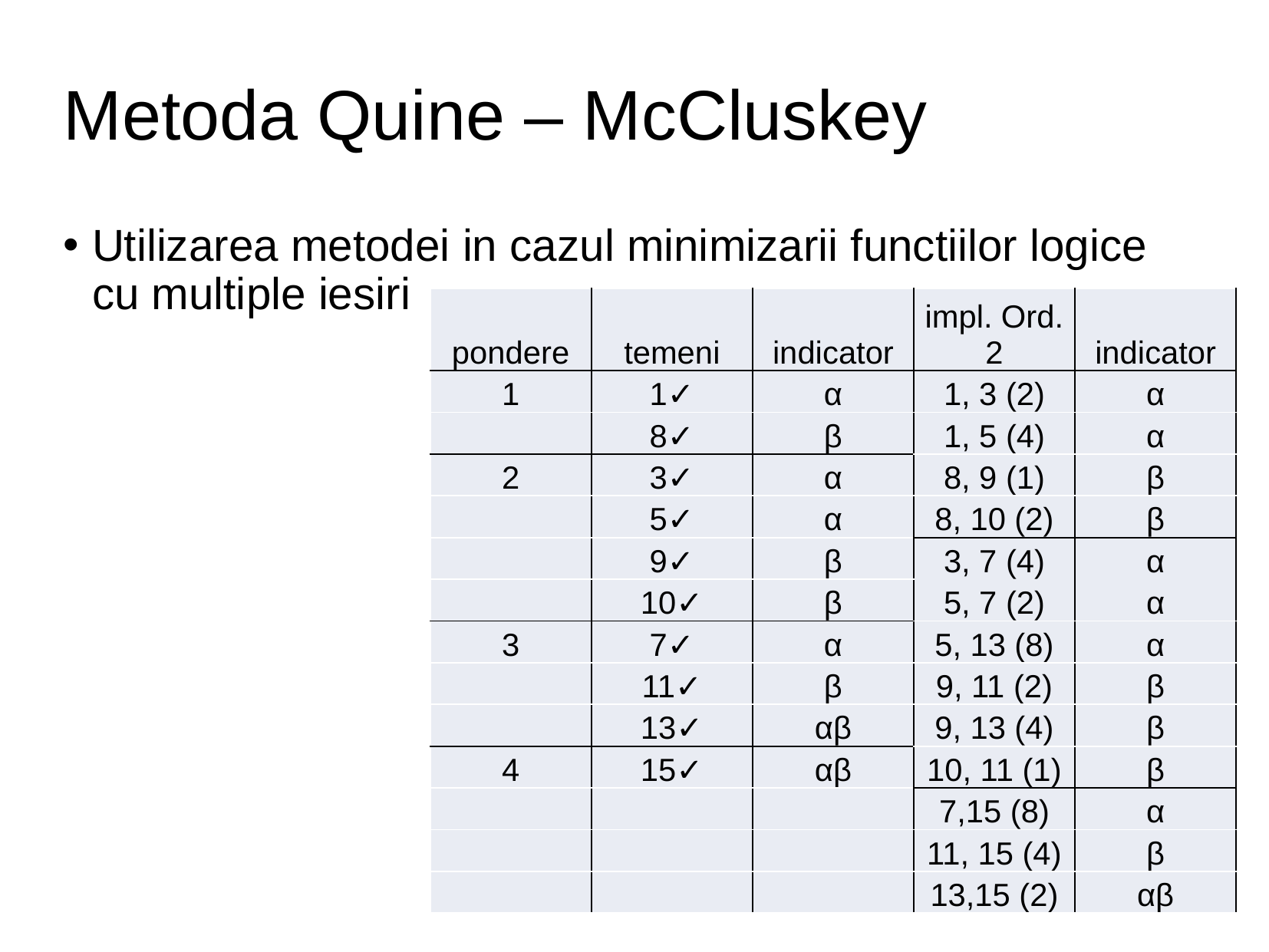

# Metoda Quine – McCluskey
Utilizarea metodei in cazul minimizarii functiilor logice cu multiple iesiri
| pondere | temeni | indicator | impl. Ord. 2 | indicator |
| --- | --- | --- | --- | --- |
| 1 | 1✓ | α | 1, 3 (2) | α |
|  | 8✓ | β | 1, 5 (4) | α |
| 2 | 3✓ | α | 8, 9 (1) | β |
|  | 5✓ | α | 8, 10 (2) | β |
|  | 9✓ | β | 3, 7 (4) | α |
|  | 10✓ | β | 5, 7 (2) | α |
| 3 | 7✓ | α | 5, 13 (8) | α |
|  | 11✓ | β | 9, 11 (2) | β |
|  | 13✓ | αβ | 9, 13 (4) | β |
| 4 | 15✓ | αβ | 10, 11 (1) | β |
|  |  |  | 7,15 (8) | α |
|  |  |  | 11, 15 (4) | β |
|  |  |  | 13,15 (2) | αβ |